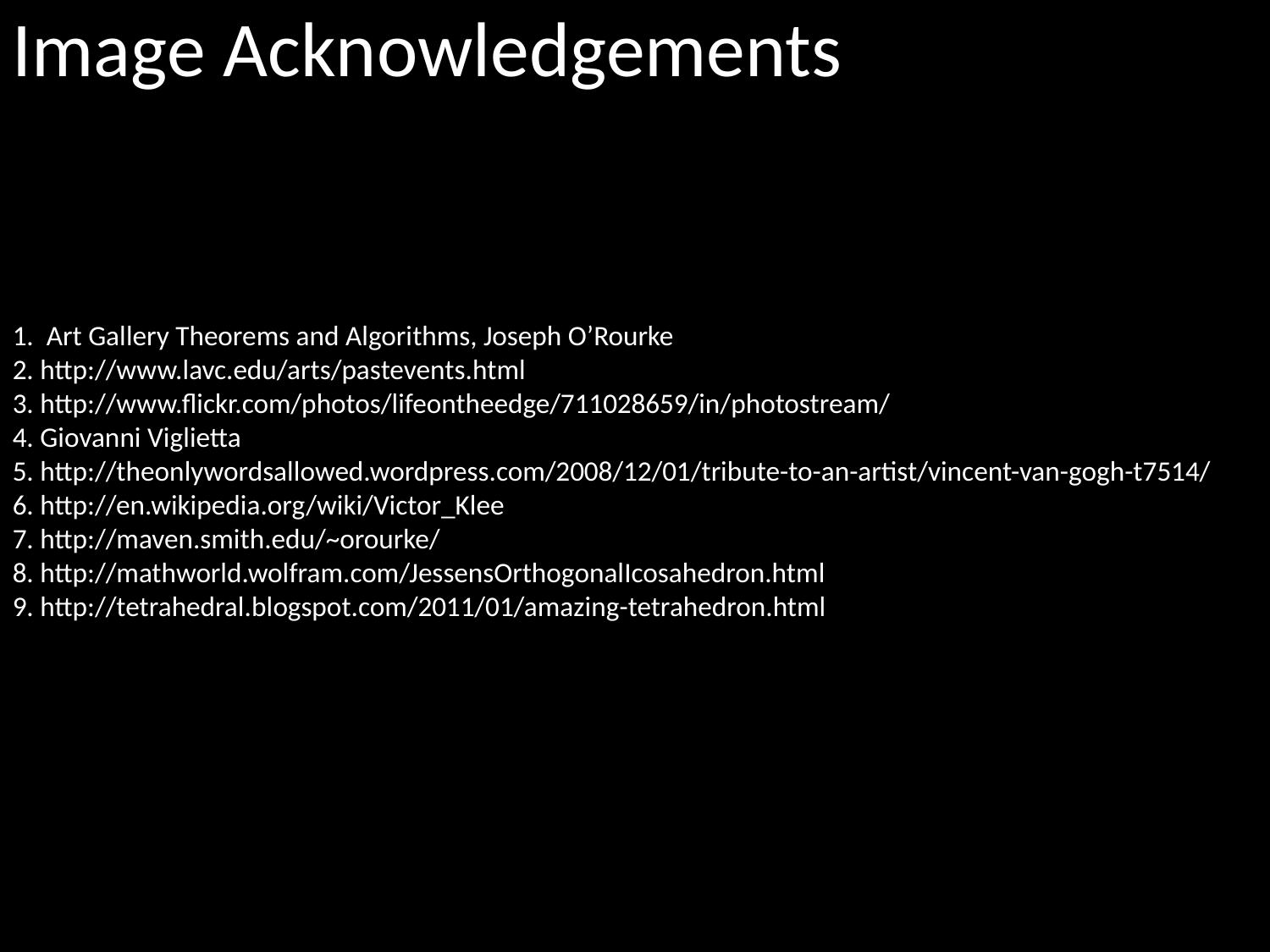

Image Acknowledgements
1.  Art Gallery Theorems and Algorithms, Joseph O’Rourke
2. http://www.lavc.edu/arts/pastevents.html
3. http://www.flickr.com/photos/lifeontheedge/711028659/in/photostream/
4. Giovanni Viglietta
5. http://theonlywordsallowed.wordpress.com/2008/12/01/tribute-to-an-artist/vincent-van-gogh-t7514/
6. http://en.wikipedia.org/wiki/Victor_Klee
7. http://maven.smith.edu/~orourke/
8. http://mathworld.wolfram.com/JessensOrthogonalIcosahedron.html
9. http://tetrahedral.blogspot.com/2011/01/amazing-tetrahedron.html